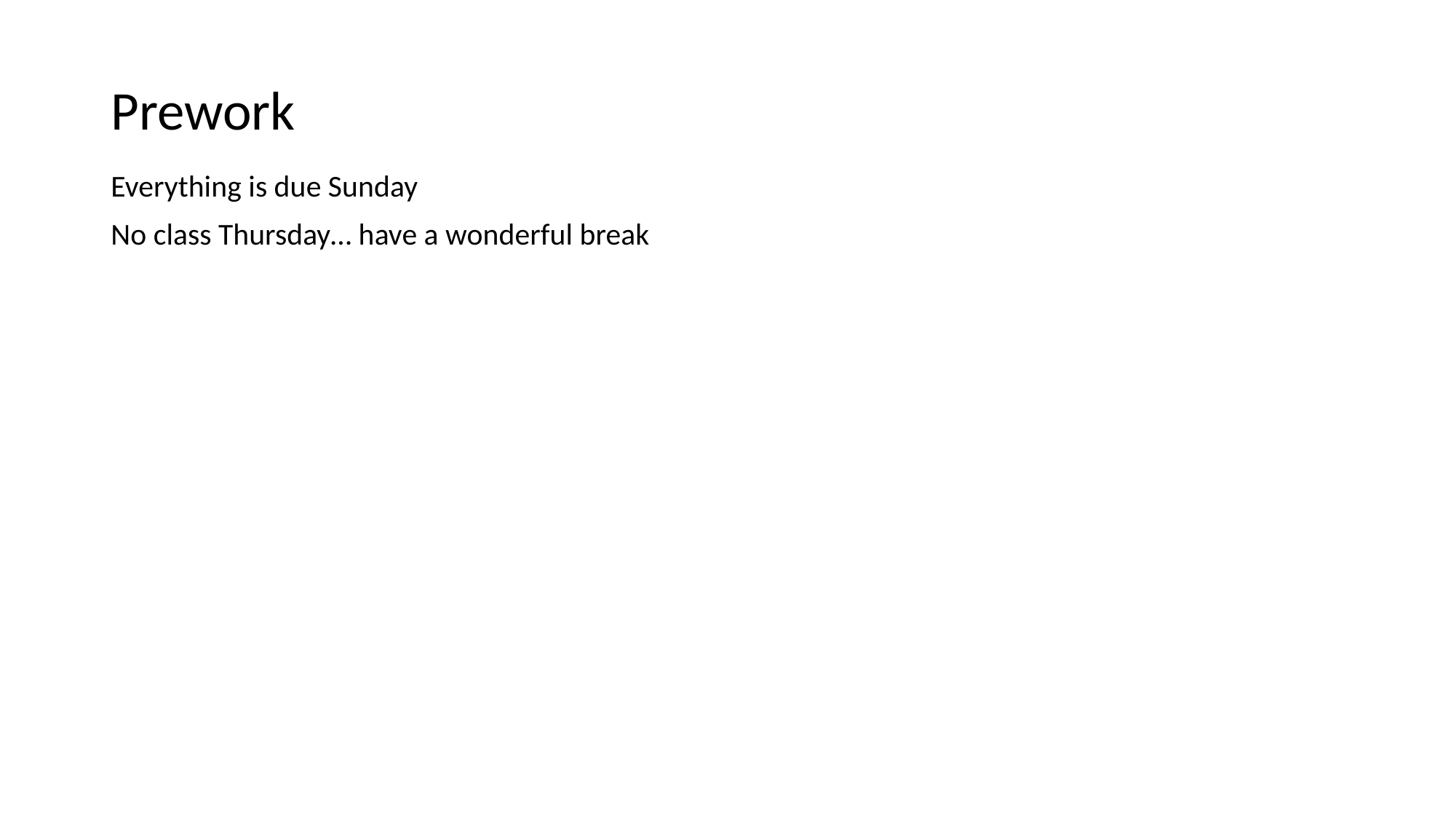

# Prework
Everything is due Sunday
No class Thursday… have a wonderful break